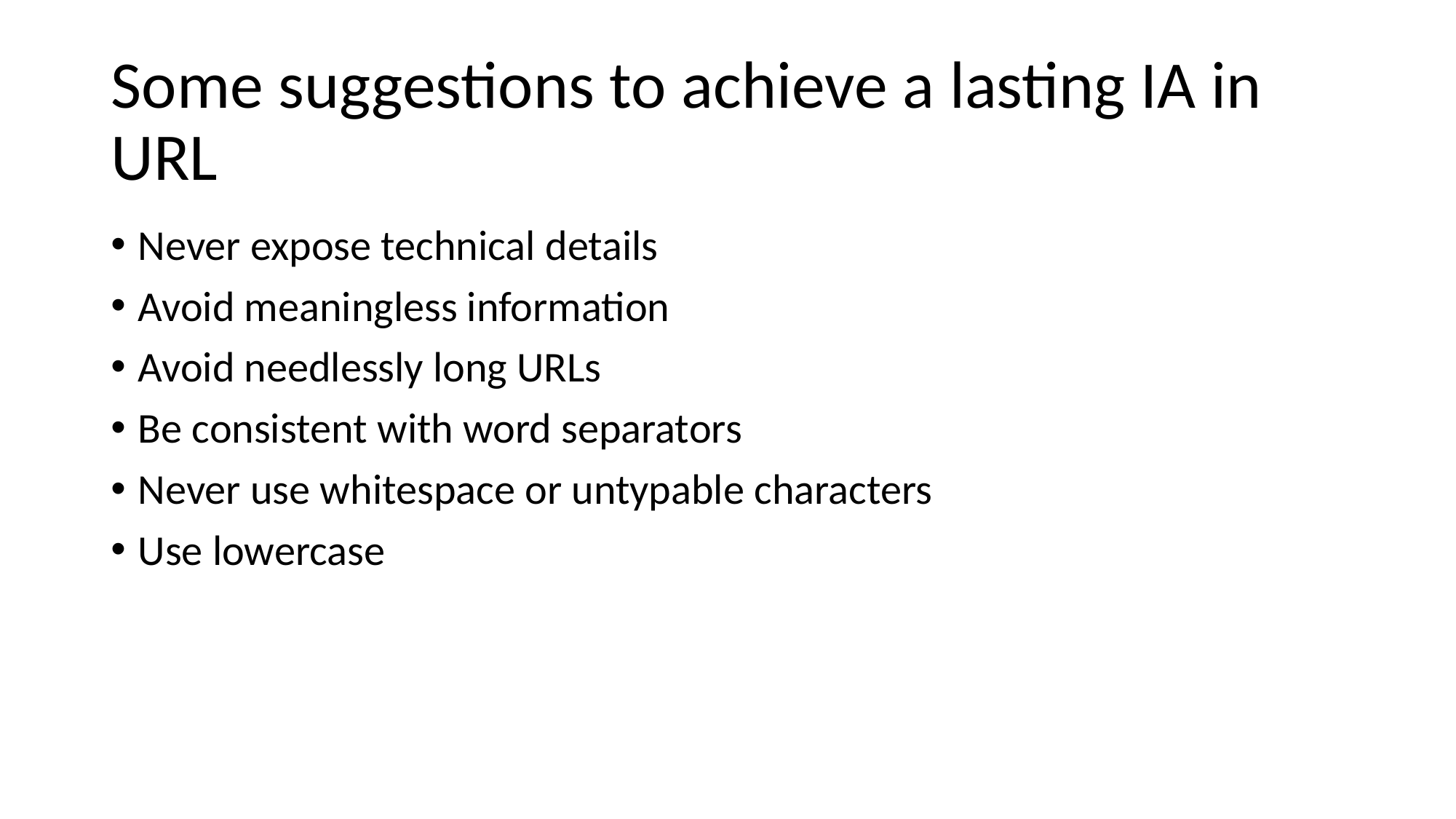

# Some suggestions to achieve a lasting IA in URL
Never expose technical details
Avoid meaningless information
Avoid needlessly long URLs
Be consistent with word separators
Never use whitespace or untypable characters
Use lowercase